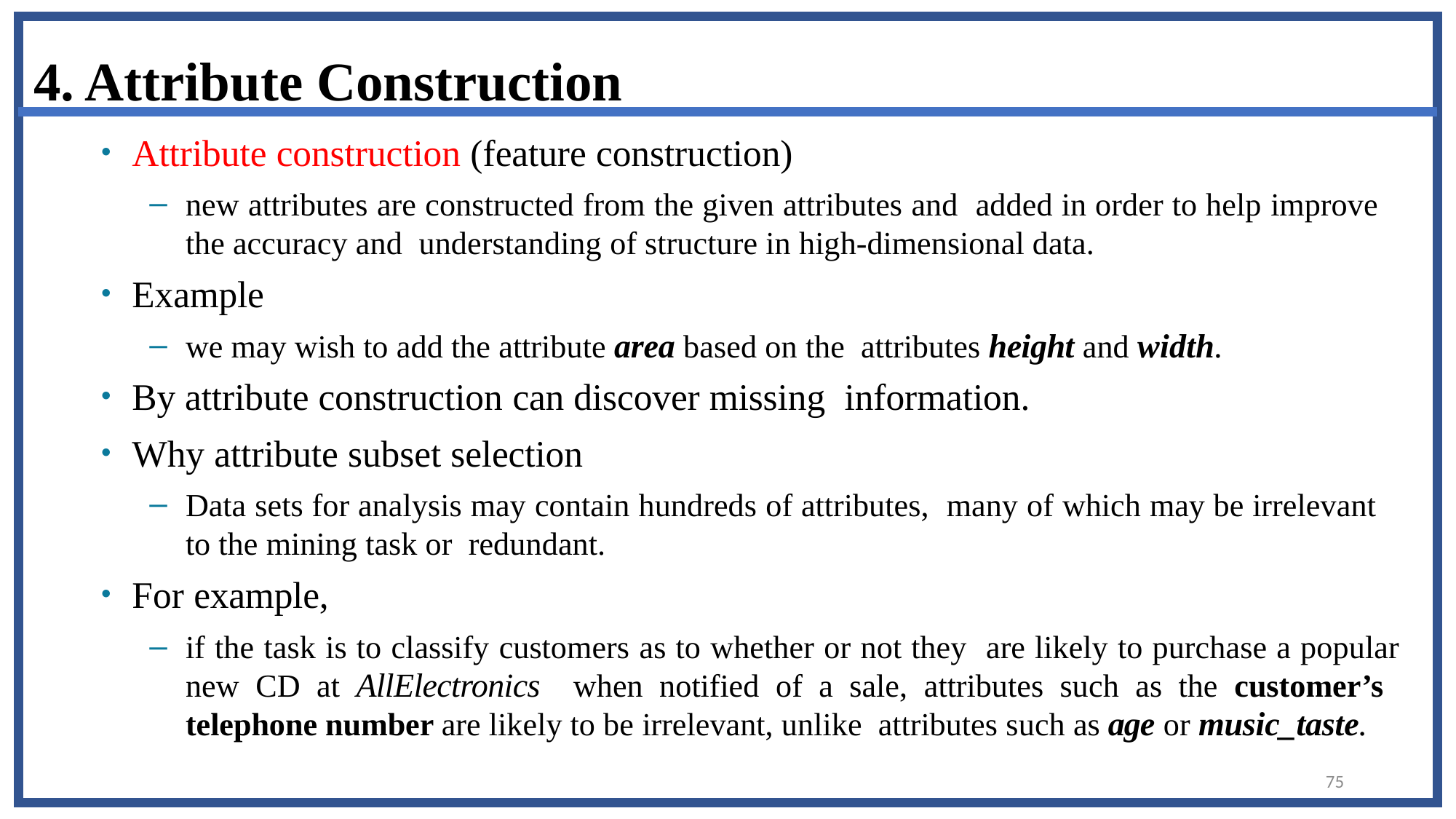

# 4. Attribute Construction
Attribute construction (feature construction)
new attributes are constructed from the given attributes and  added in order to help improve the accuracy and  understanding of structure in high-dimensional data.
Example
we may wish to add the attribute area based on the  attributes height and width.
By attribute construction can discover missing  information.
Why attribute subset selection
Data sets for analysis may contain hundreds of attributes,  many of which may be irrelevant to the mining task or  redundant.
For example,
if the task is to classify customers as to whether or not they  are likely to purchase a popular new CD at AllElectronics  when notified of a sale, attributes such as the customer’s  telephone number are likely to be irrelevant, unlike  attributes such as age or music_taste.
75